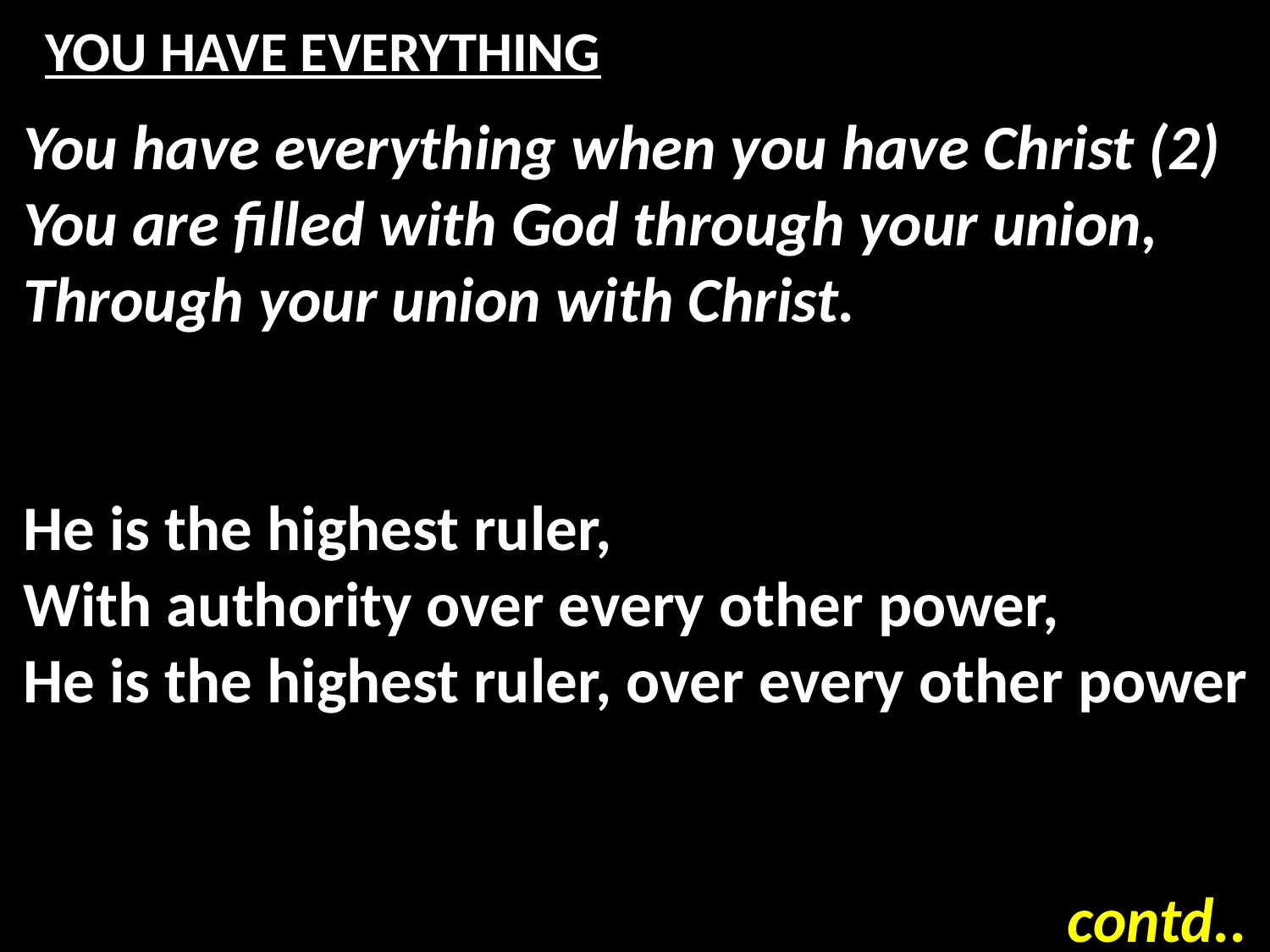

# YOU HAVE EVERYTHING
You have everything when you have Christ (2)
You are filled with God through your union,
Through your union with Christ.

He is the highest ruler,
With authority over every other power,
He is the highest ruler, over every other power
contd..